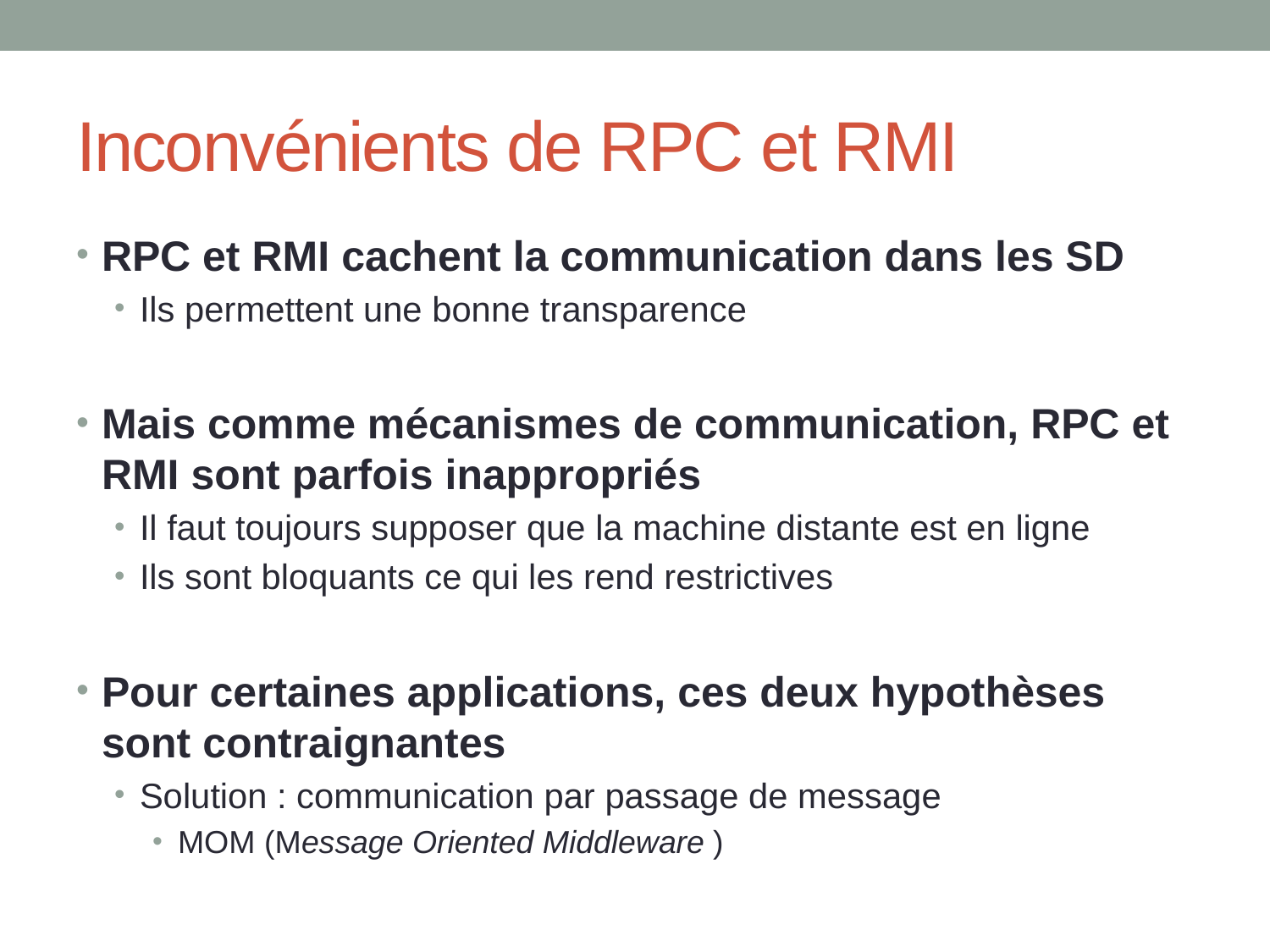

# Inconvénients de RPC et RMI
RPC et RMI cachent la communication dans les SD
Ils permettent une bonne transparence

Mais comme mécanismes de communication, RPC et RMI sont parfois inappropriés
Il faut toujours supposer que la machine distante est en ligne
Ils sont bloquants ce qui les rend restrictives

Pour certaines applications, ces deux hypothèses sont contraignantes
Solution : communication par passage de message
MOM (Message Oriented Middleware )